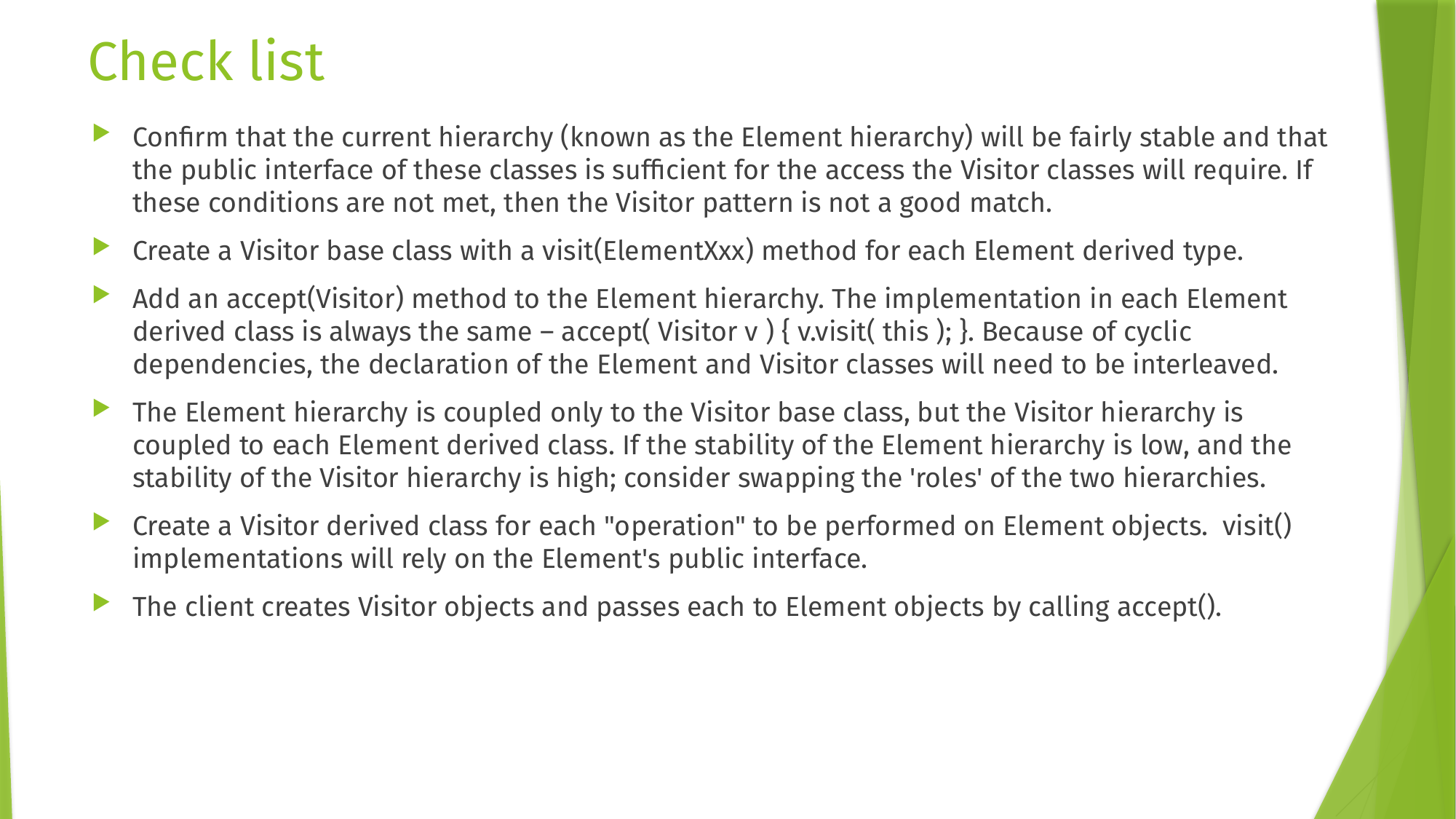

# Check list
Confirm that the current hierarchy (known as the Element hierarchy) will be fairly stable and that the public interface of these classes is sufficient for the access the Visitor classes will require. If these conditions are not met, then the Visitor pattern is not a good match.
Create a Visitor base class with a visit(ElementXxx) method for each Element derived type.
Add an accept(Visitor) method to the Element hierarchy. The implementation in each Element derived class is always the same – accept( Visitor v ) { v.visit( this ); }. Because of cyclic dependencies, the declaration of the Element and Visitor classes will need to be interleaved.
The Element hierarchy is coupled only to the Visitor base class, but the Visitor hierarchy is coupled to each Element derived class. If the stability of the Element hierarchy is low, and the stability of the Visitor hierarchy is high; consider swapping the 'roles' of the two hierarchies.
Create a Visitor derived class for each "operation" to be performed on Element objects.  visit() implementations will rely on the Element's public interface.
The client creates Visitor objects and passes each to Element objects by calling accept().